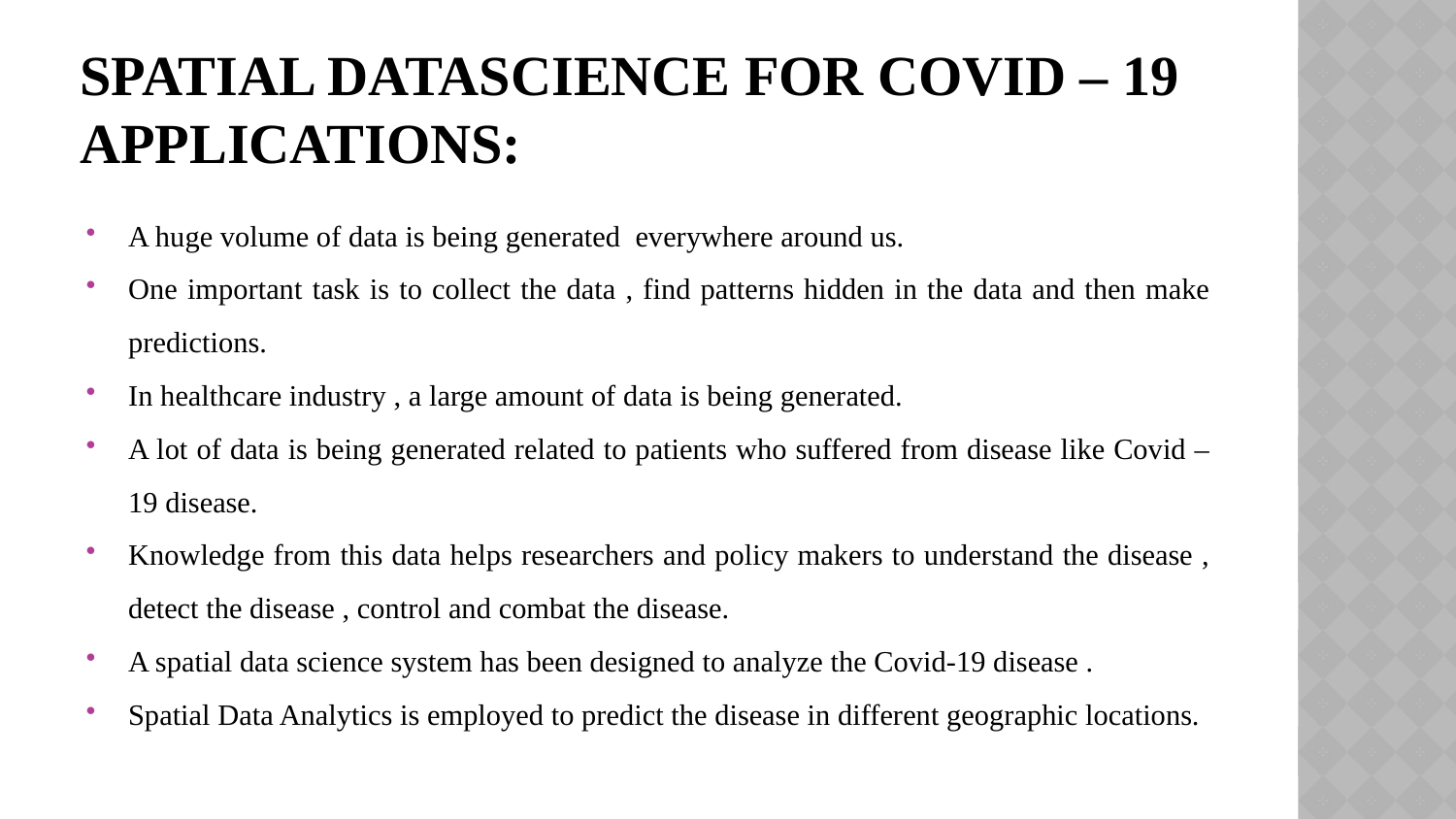

# Spatial datascience for covid – 19 applications:
A huge volume of data is being generated  everywhere around us.
One important task is to collect the data , find patterns hidden in the data and then make predictions.
In healthcare industry , a large amount of data is being generated.
A lot of data is being generated related to patients who suffered from disease like Covid – 19 disease.
Knowledge from this data helps researchers and policy makers to understand the disease , detect the disease , control and combat the disease.
A spatial data science system has been designed to analyze the Covid-19 disease .
Spatial Data Analytics is employed to predict the disease in different geographic locations.